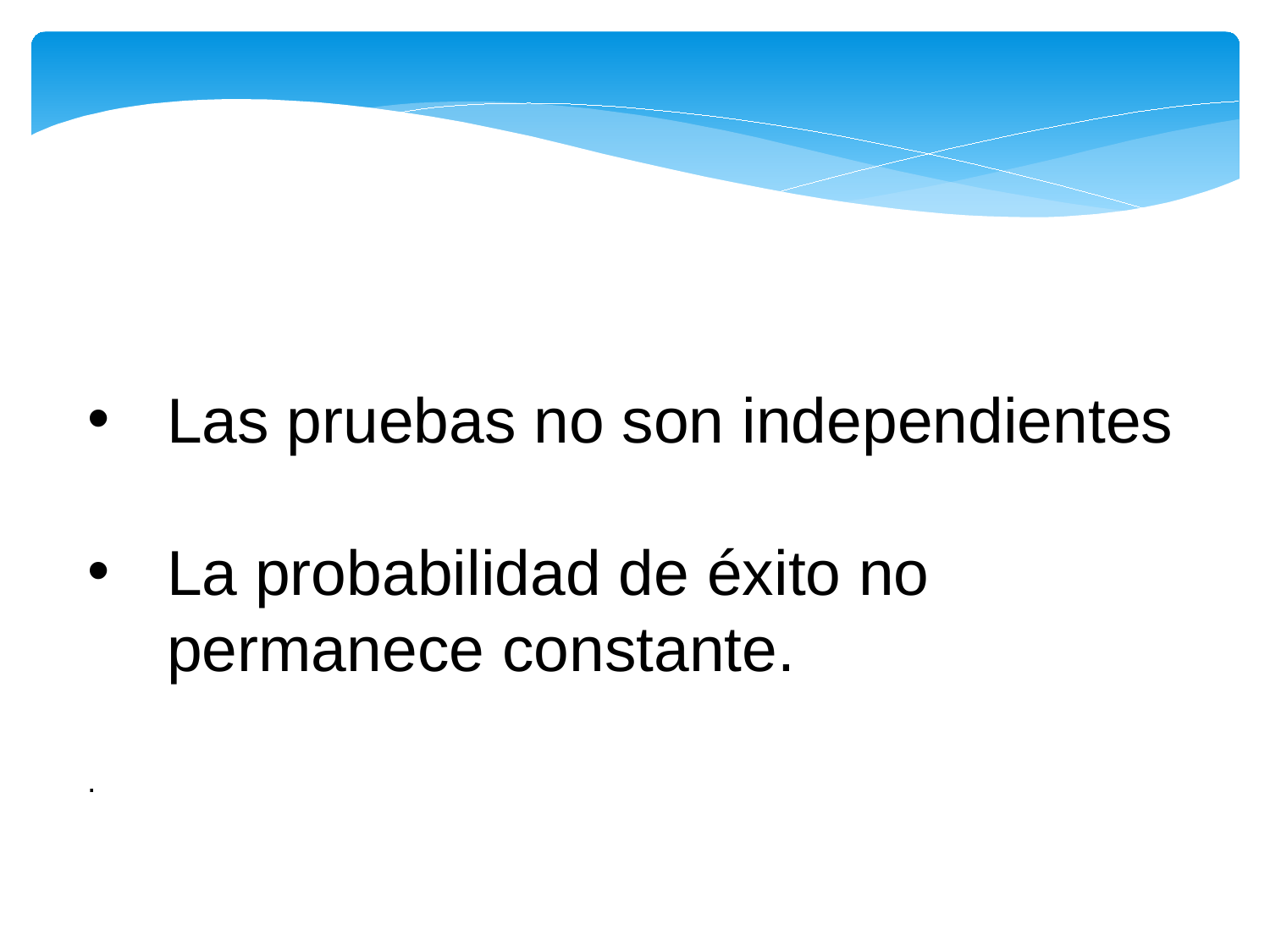

Las pruebas no son independientes

La probabilidad de éxito no permanece constante.

.